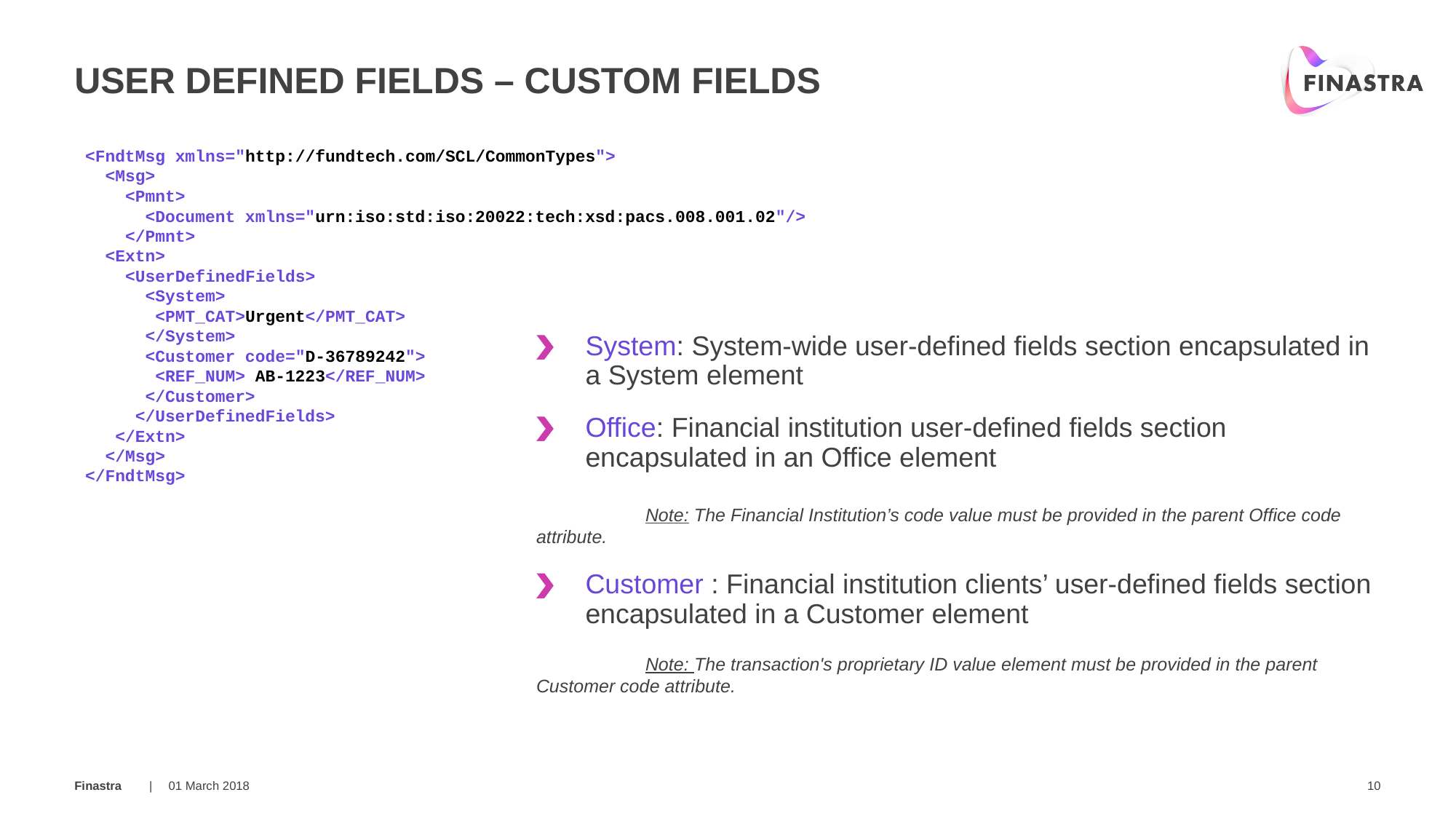

# User Defined Fields – Custom Fields
<FndtMsg xmlns="http://fundtech.com/SCL/CommonTypes">
  <Msg>
    <Pmnt>
      <Document xmlns="urn:iso:std:iso:20022:tech:xsd:pacs.008.001.02"/>
    </Pmnt>
  <Extn>
    <UserDefinedFields>
      <System>
       <PMT_CAT>Urgent</PMT_CAT>
      </System>
      <Customer code="D-36789242">
       <REF_NUM> AB-1223</REF_NUM>
      </Customer>
     </UserDefinedFields>
   </Extn>
  </Msg>
</FndtMsg>
System: System-wide user-defined fields section encapsulated in a System element
Office: Financial institution user-defined fields section encapsulated in an Office element
	Note: The Financial Institution’s code value must be provided in the parent Office code attribute.
Customer : Financial institution clients’ user-defined fields section encapsulated in a Customer element
	Note: The transaction's proprietary ID value element must be provided in the parent Customer code attribute.
01 March 2018
10